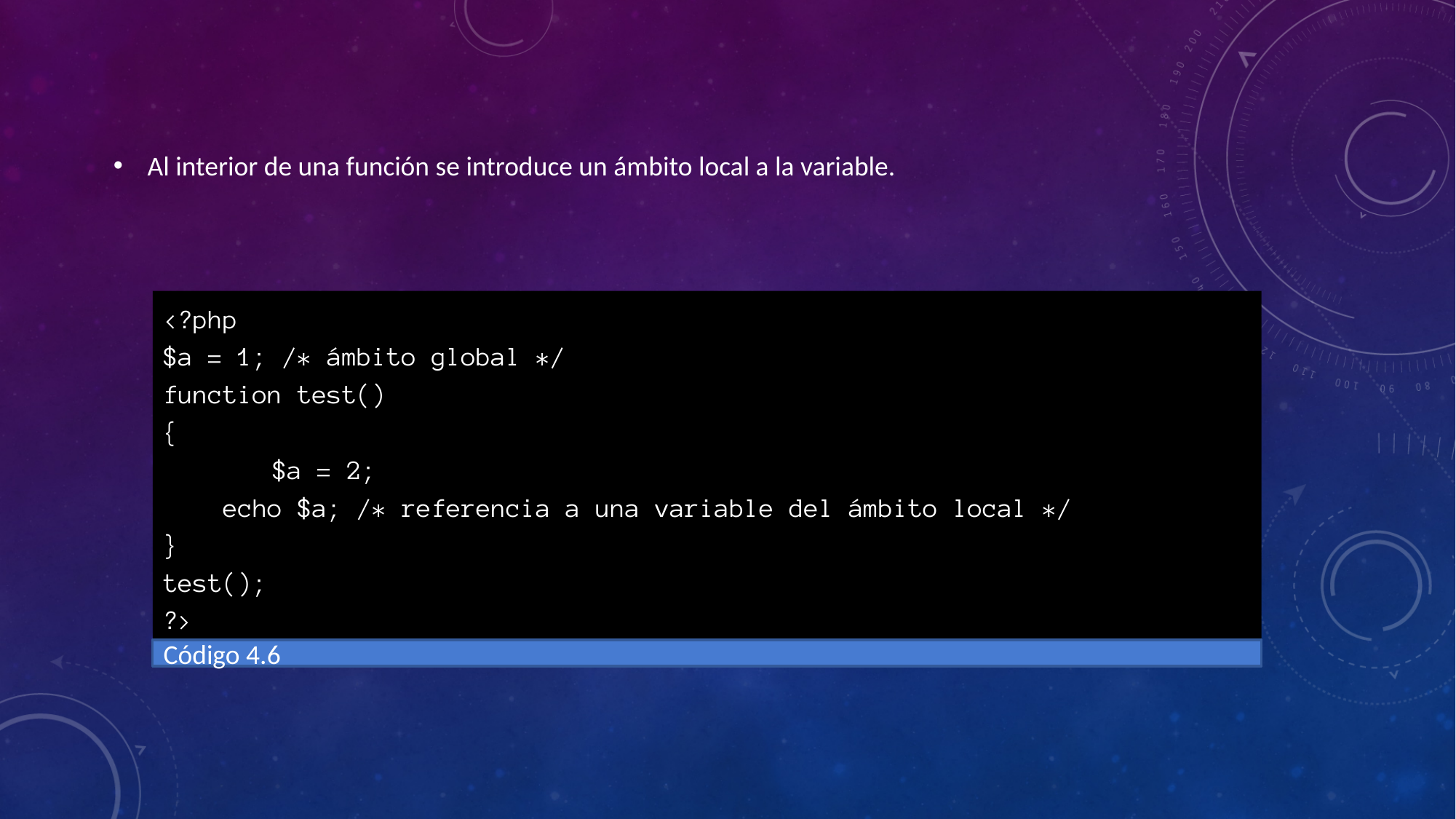

Al interior de una función se introduce un ámbito local a la variable.
<?php
$a = 1; /* ámbito global */
function test()
{
	$a = 2;
    echo $a; /* referencia a una variable del ámbito local */
}
test();
?>
Código 4.6